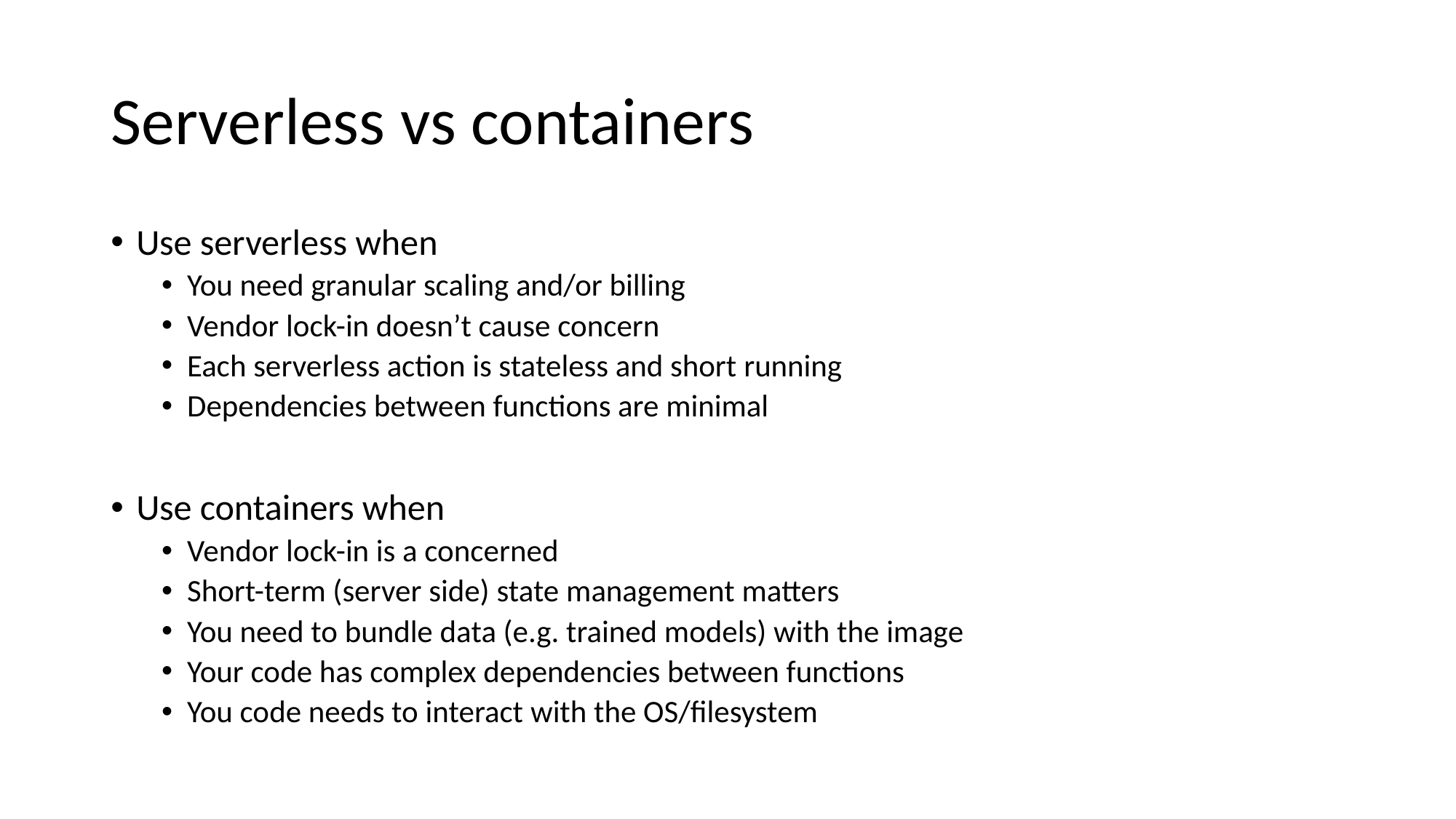

# Serverless vs containers
Use serverless when
You need granular scaling and/or billing
Vendor lock-in doesn’t cause concern
Each serverless action is stateless and short running
Dependencies between functions are minimal

Use containers when
Vendor lock-in is a concerned
Short-term (server side) state management matters
You need to bundle data (e.g. trained models) with the image
Your code has complex dependencies between functions
You code needs to interact with the OS/filesystem